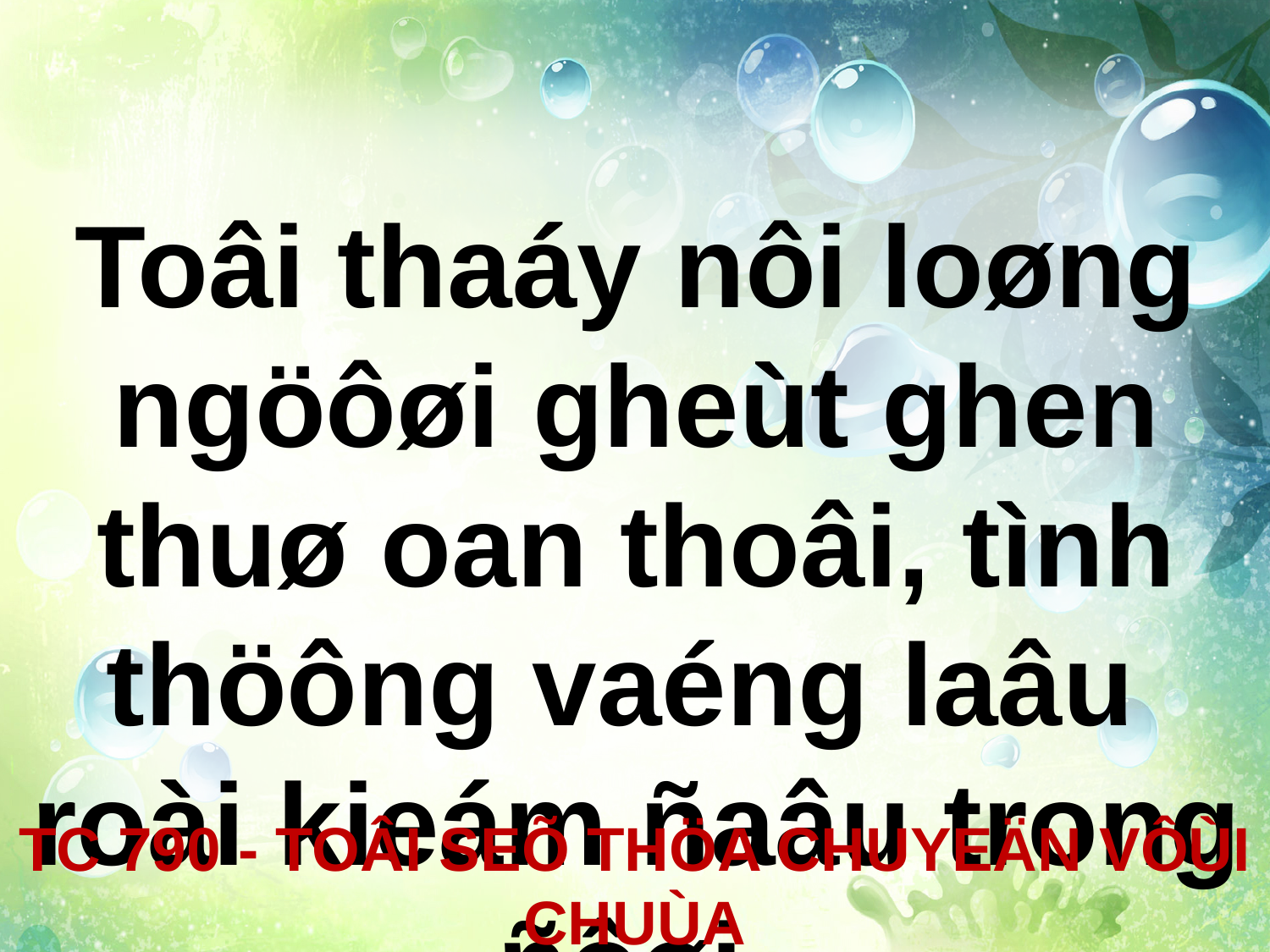

Toâi thaáy nôi loøng ngöôøi gheùt ghen thuø oan thoâi, tình thöông vaéng laâu
roài kieám ñaâu trong ñôøi.
TC 790 - TOÂI SEÕ THÖA CHUYEÄN VÔÙI CHUÙA